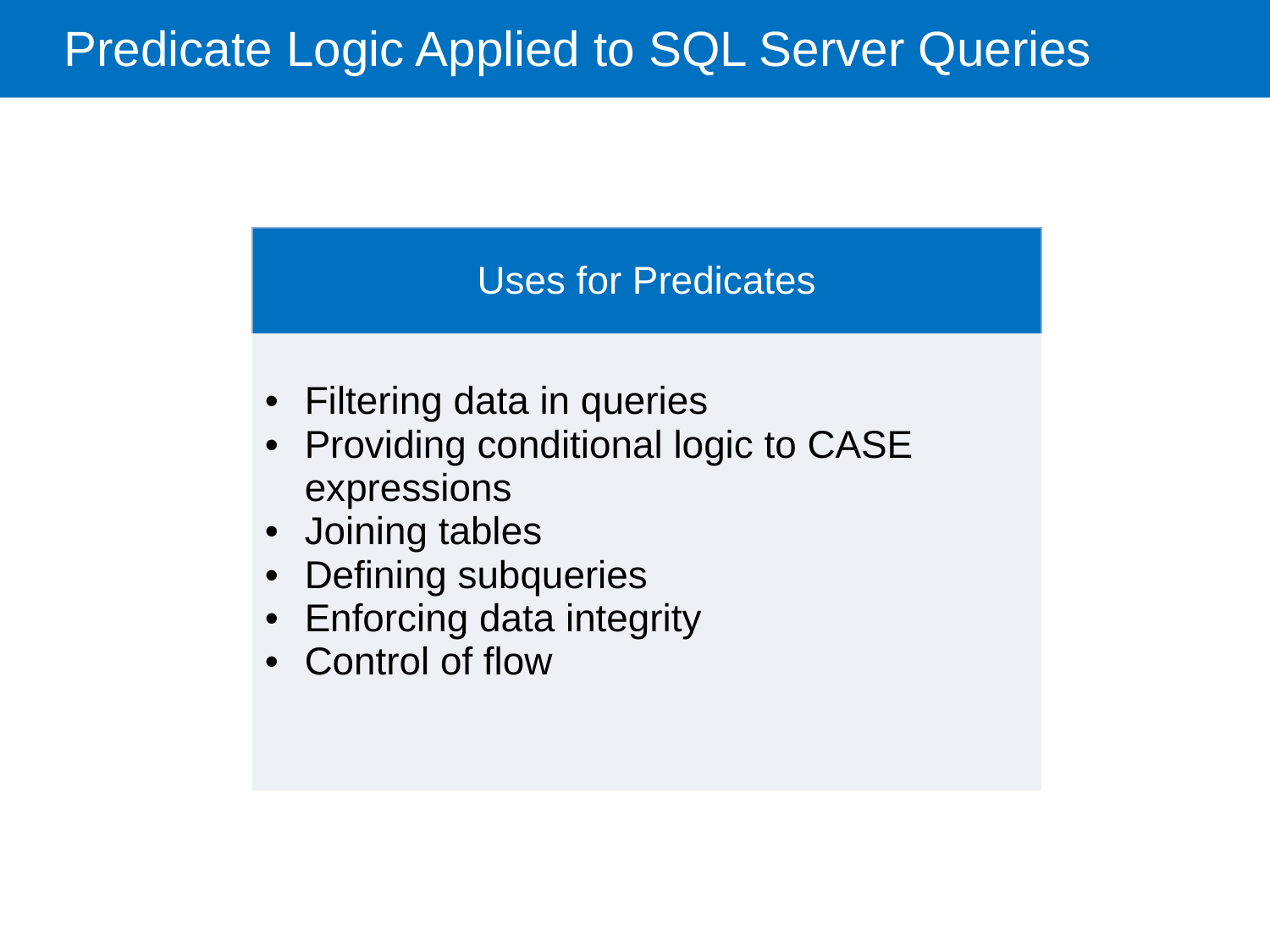

# Predicate Logic Applied to SQL Server Queries
| Uses for Predicates |
| --- |
| Filtering data in queries Providing conditional logic to CASE expressions Joining tables Defining subqueries Enforcing data integrity Control of flow |